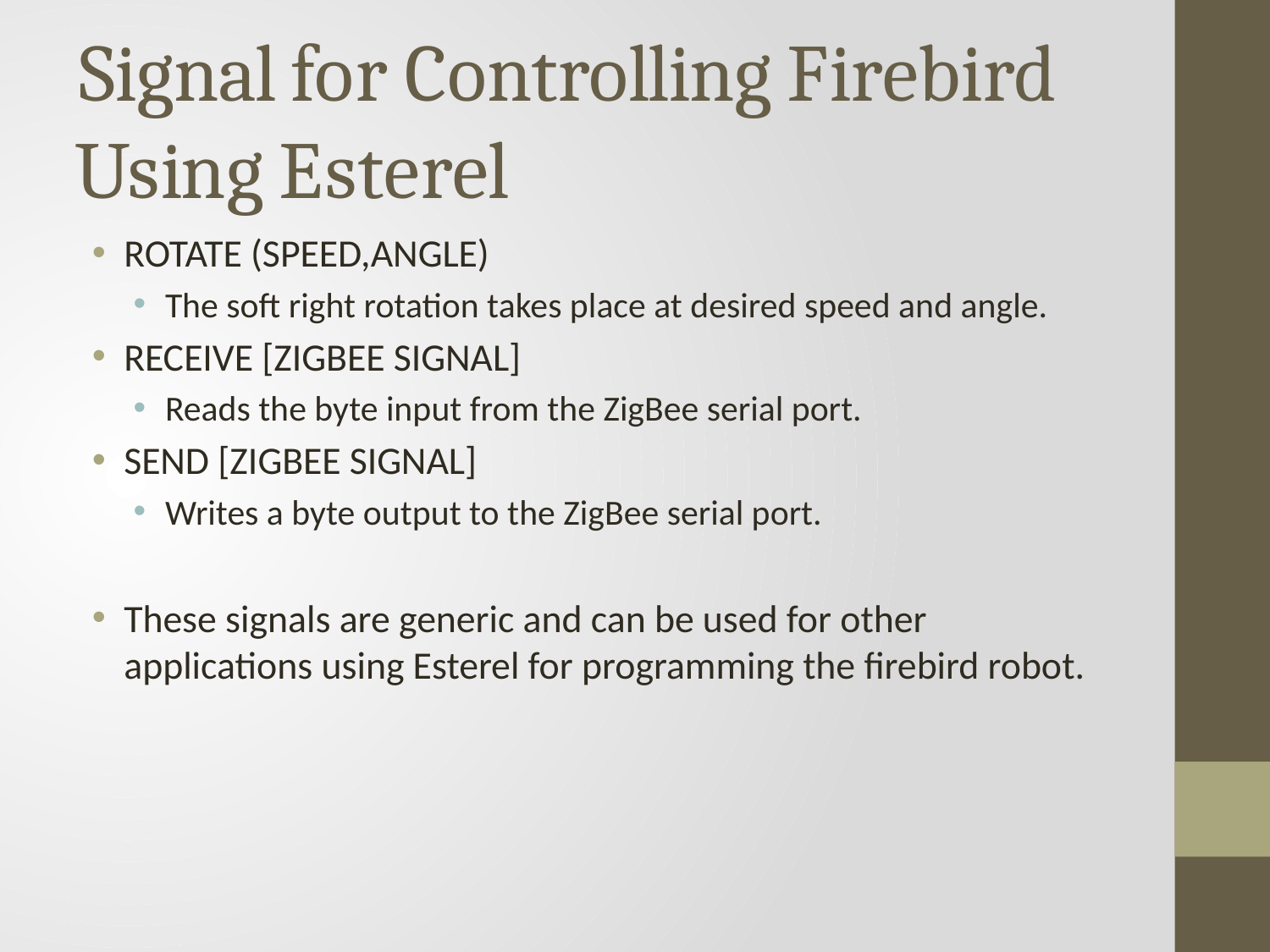

# Signal for Controlling Firebird Using Esterel
ROTATE (SPEED,ANGLE)
The soft right rotation takes place at desired speed and angle.
RECEIVE [ZIGBEE SIGNAL]
Reads the byte input from the ZigBee serial port.
SEND [ZIGBEE SIGNAL]
Writes a byte output to the ZigBee serial port.

These signals are generic and can be used for other applications using Esterel for programming the firebird robot.